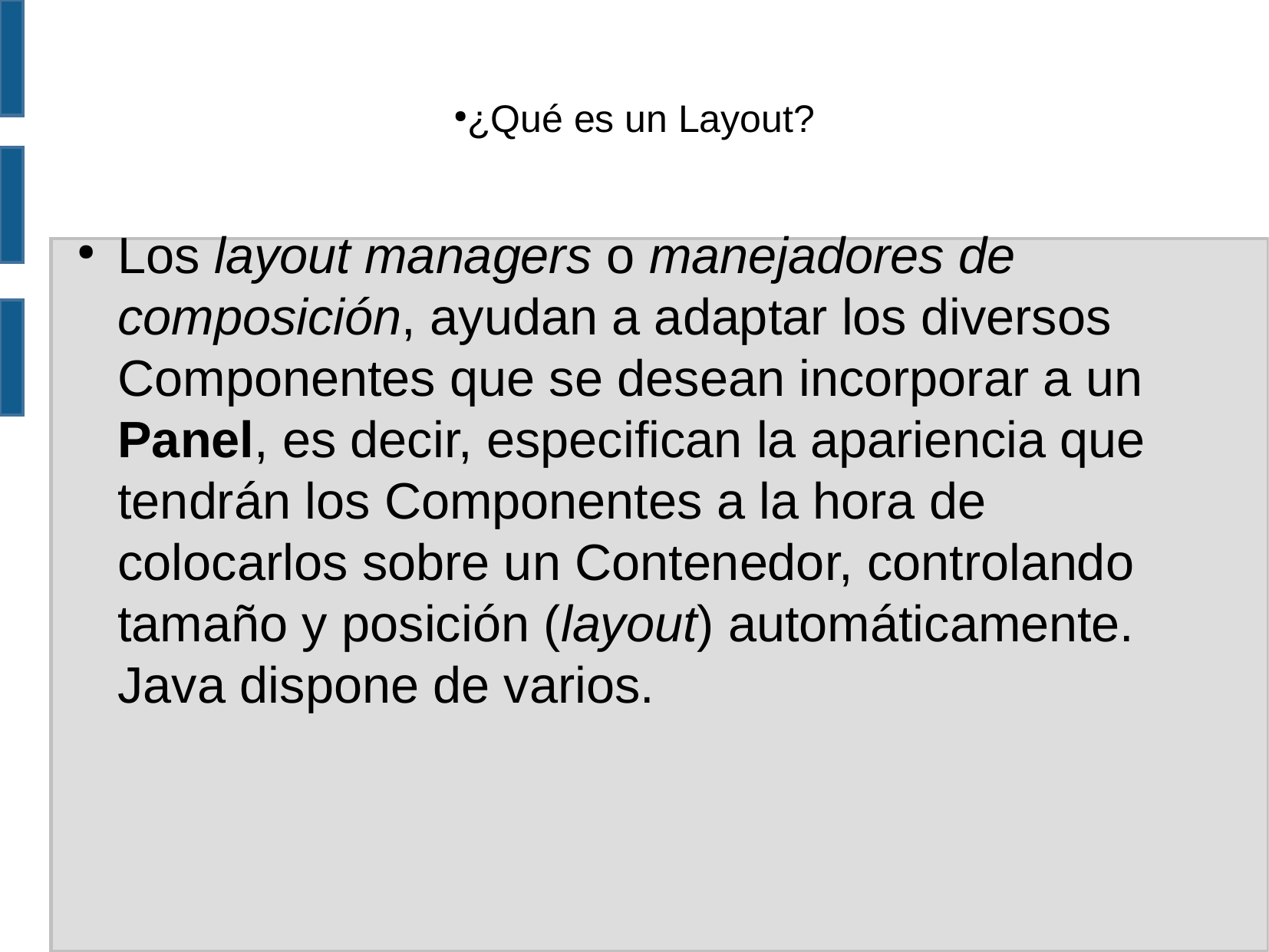

¿Qué es un Layout?
Los layout managers o manejadores de composición, ayudan a adaptar los diversos Componentes que se desean incorporar a un Panel, es decir, especifican la apariencia que tendrán los Componentes a la hora de colocarlos sobre un Contenedor, controlando tamaño y posición (layout) automáticamente. Java dispone de varios.